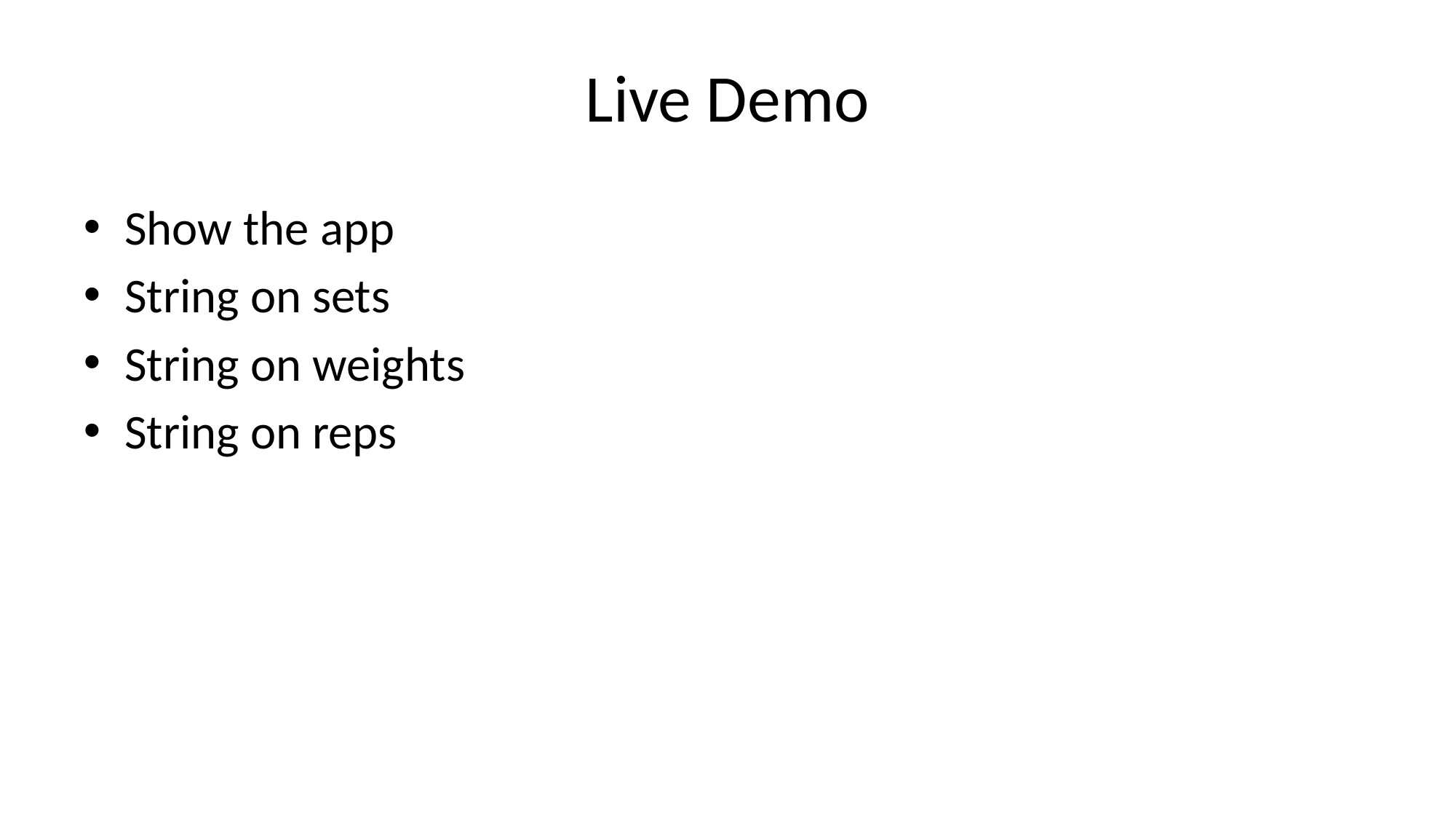

# Live Demo
Show the app
String on sets
String on weights
String on reps